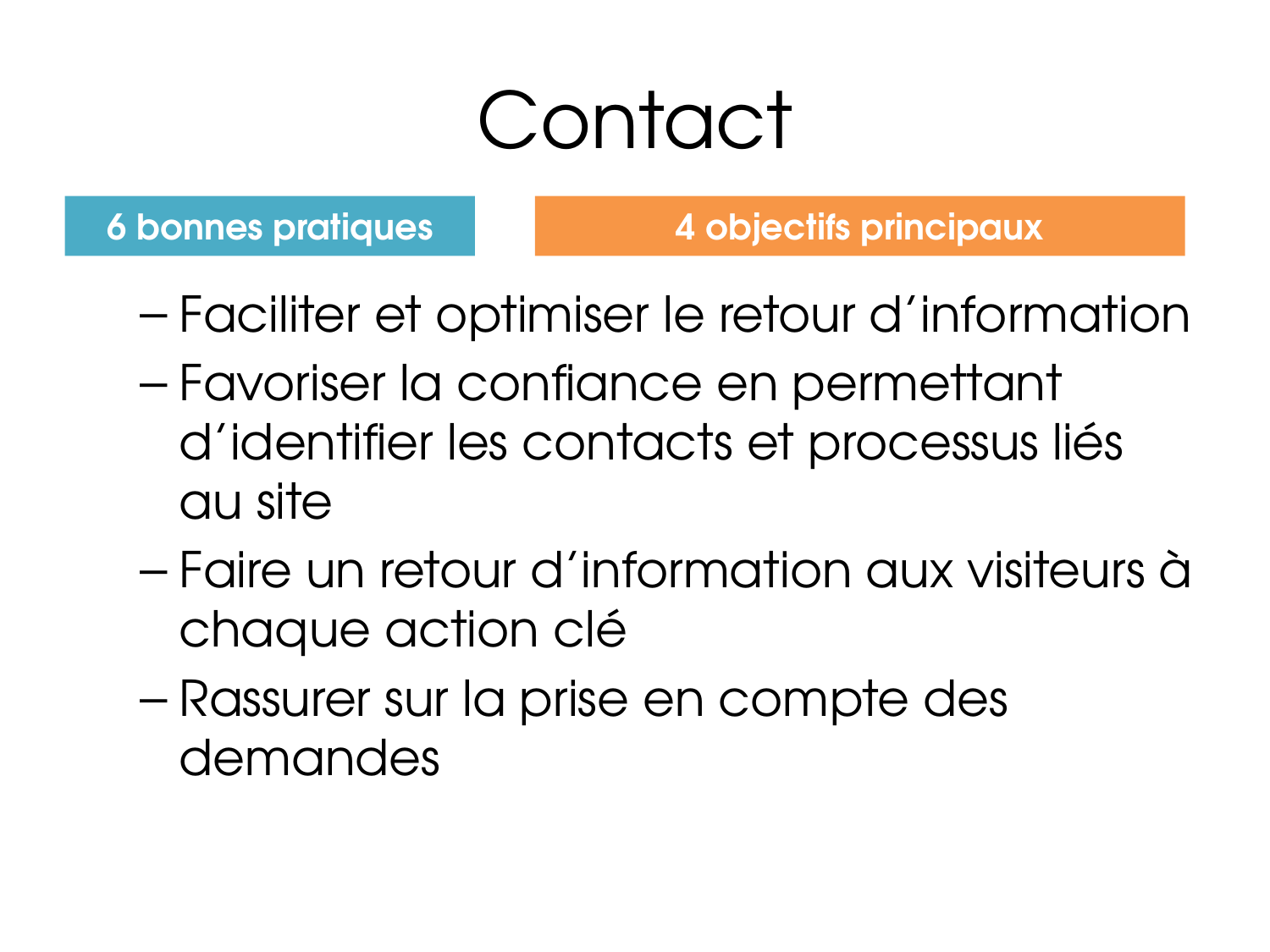

# Contact
6 bonnes pratiques
4 objectifs principaux
Faciliter et optimiser le retour d’information
Favoriser la confiance en permettant d’identifier les contacts et processus liés au site
Faire un retour d’information aux visiteurs à chaque action clé
Rassurer sur la prise en compte des demandes